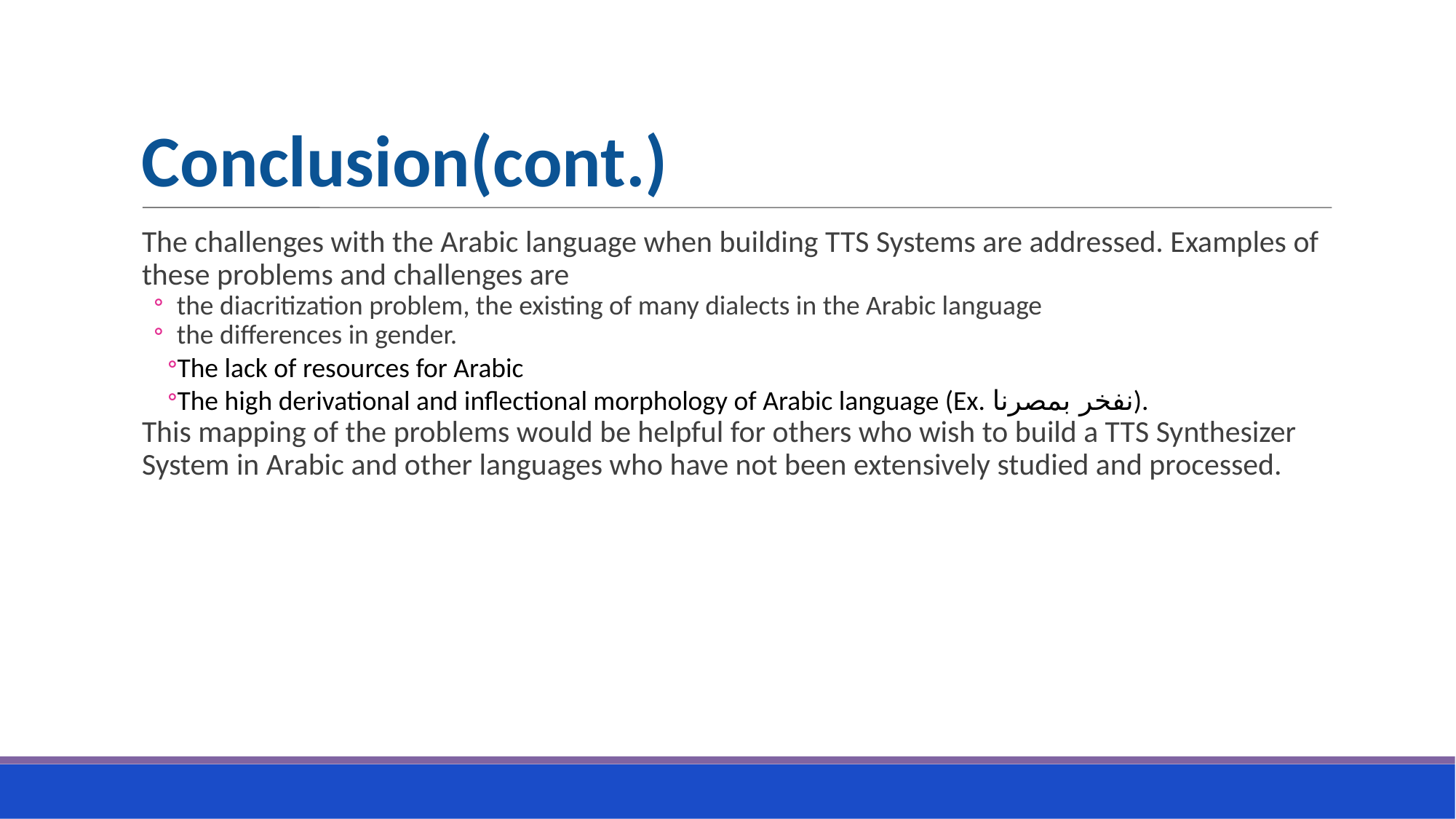

Conclusion(cont.)
The challenges with the Arabic language when building TTS Systems are addressed. Examples of these problems and challenges are
the diacritization problem, the existing of many dialects in the Arabic language
the differences in gender.
The lack of resources for Arabic
The high derivational and inflectional morphology of Arabic language (Ex. نفخر بمصرنا).
This mapping of the problems would be helpful for others who wish to build a TTS Synthesizer System in Arabic and other languages who have not been extensively studied and processed.